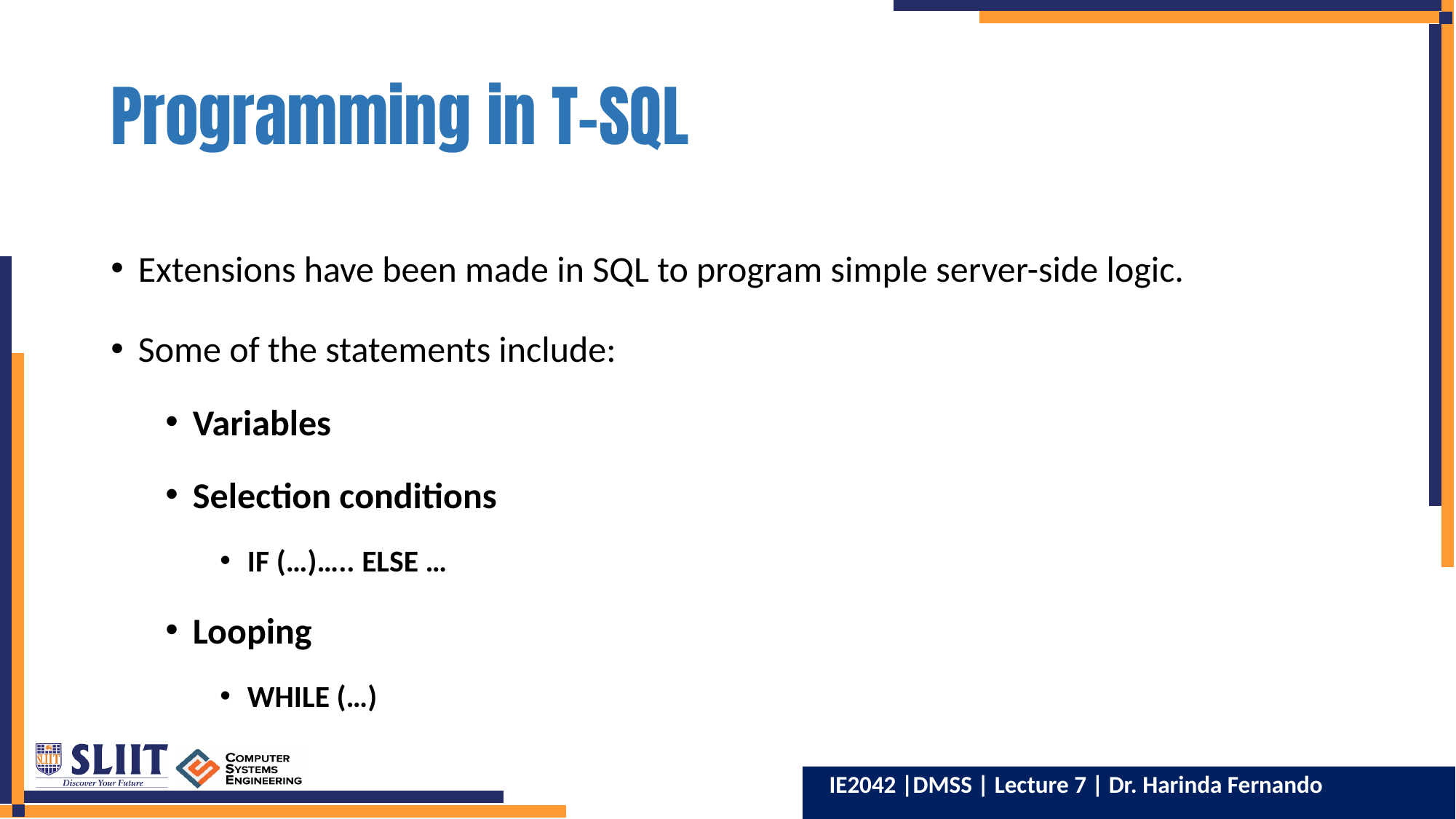

# Programming in T-SQL
Extensions have been made in SQL to program simple server-side logic.
Some of the statements include:
Variables
Selection conditions
IF (…)….. ELSE …
Looping
WHILE (…)
IE2042 |DMSS | Lecture 7 | Dr. Harinda Fernando